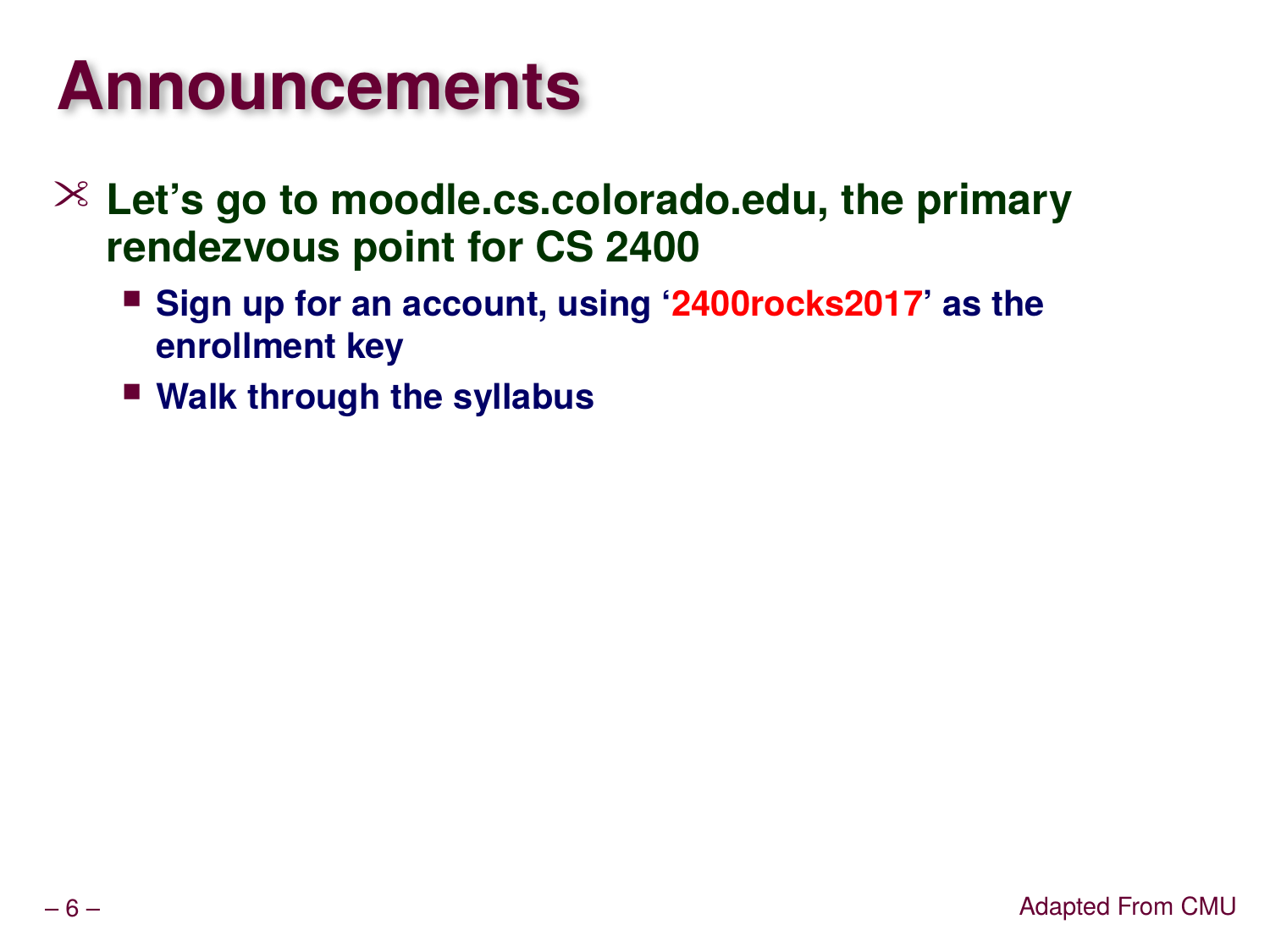

# Announcements
Let’s go to moodle.cs.colorado.edu, the primary rendezvous point for CS 2400
Sign up for an account, using ‘2400rocks2017’ as the enrollment key
Walk through the syllabus